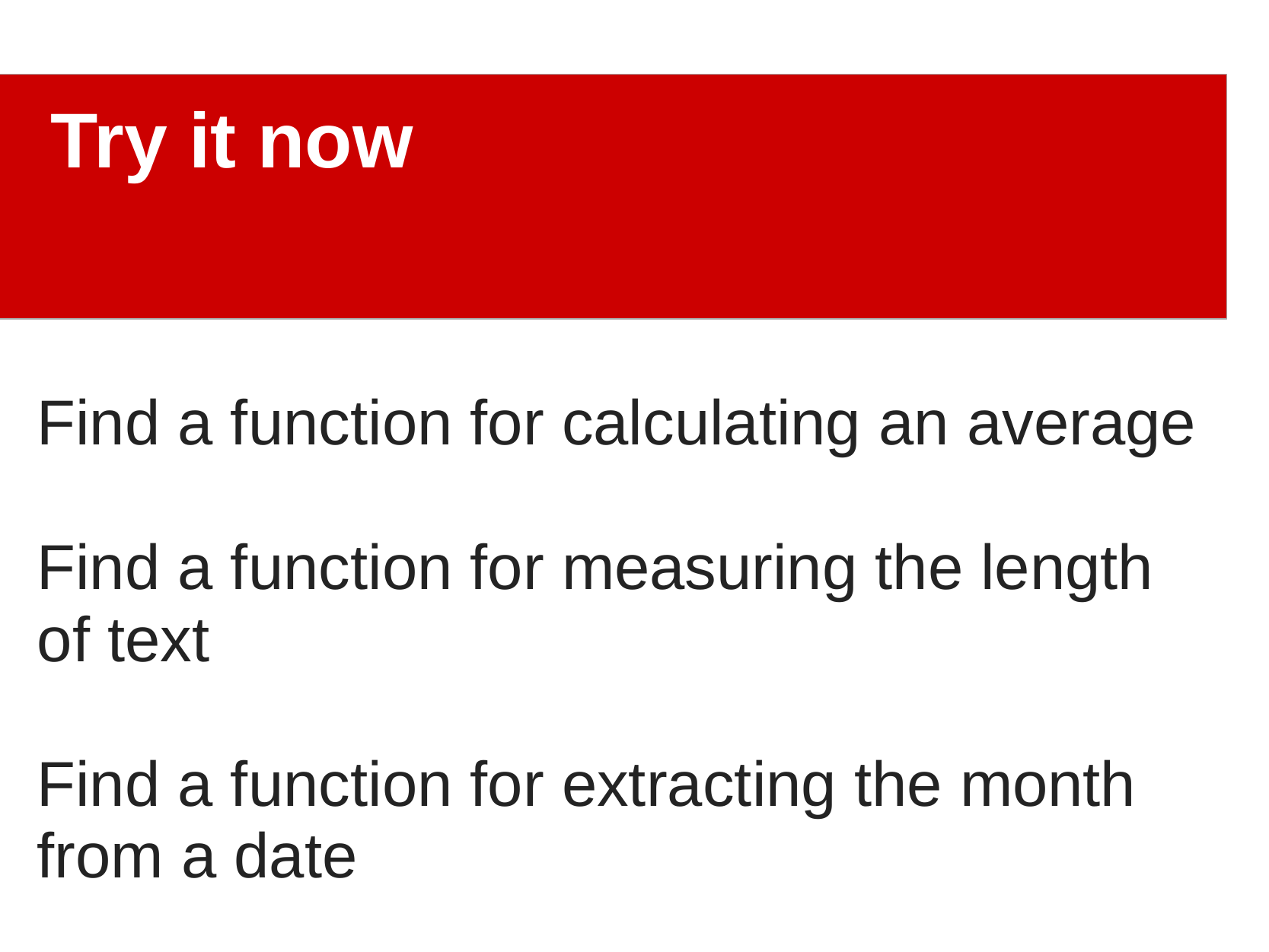

Try it now
Find a function for calculating an average

Find a function for measuring the length of text

Find a function for extracting the month from a date